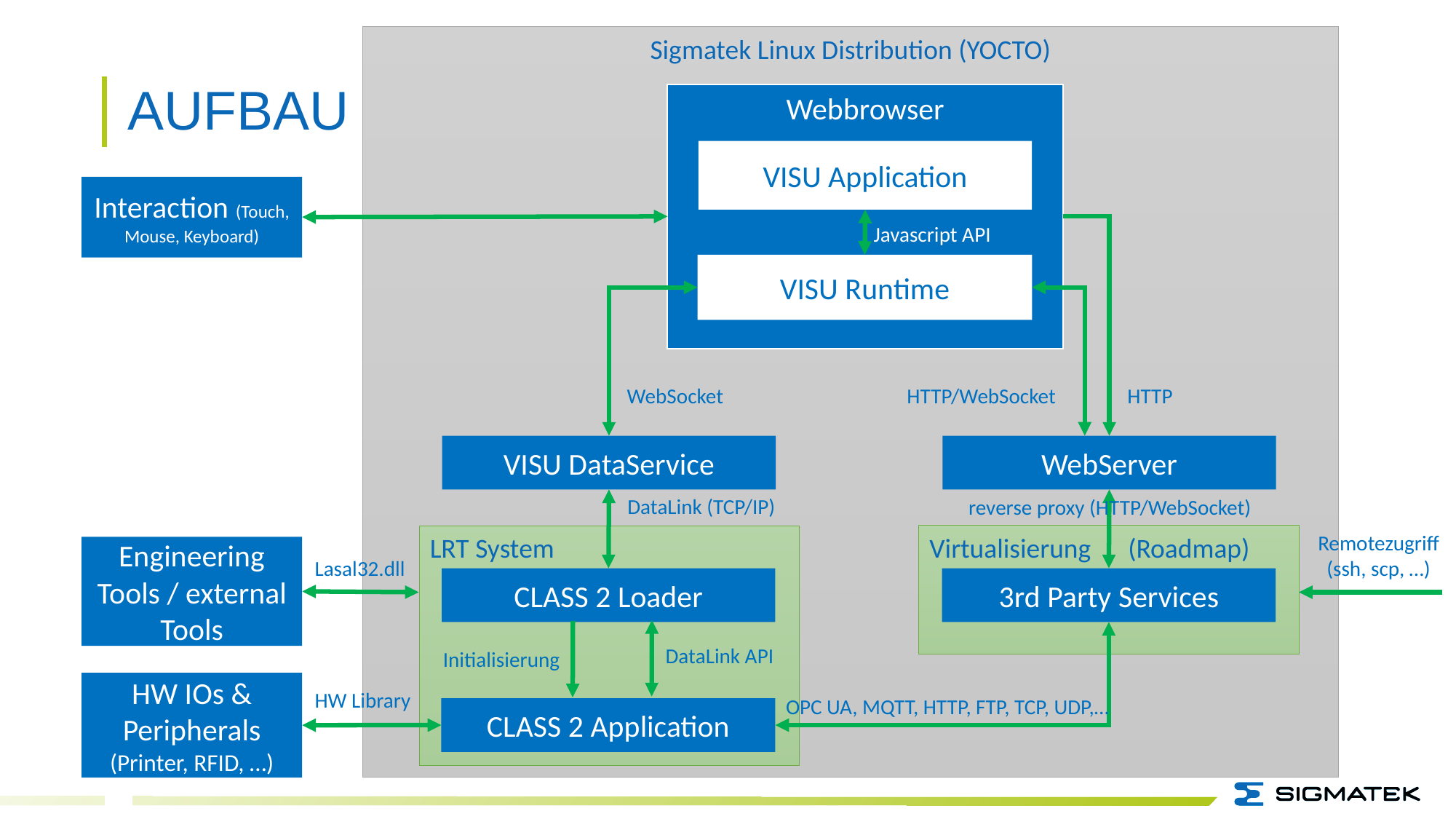

Sigmatek Linux Distribution (YOCTO)
Aufbau
Webbrowser
VISU Application
Interaction (Touch, Mouse, Keyboard)
Javascript API
VISU Runtime
WebSocket
HTTP/WebSocket
HTTP
VISU DataService
WebServer
DataLink (TCP/IP)
reverse proxy (HTTP/WebSocket)
Remotezugriff (ssh, scp, …)
Virtualisierung      (Roadmap)
LRT System
Engineering Tools / external Tools
Lasal32.dll
CLASS 2 Loader
3rd Party Services
DataLink API
Initialisierung
HW IOs & Peripherals (Printer, RFID, …)
HW Library
OPC UA, MQTT, HTTP, FTP, TCP, UDP,…
CLASS 2 Application
5